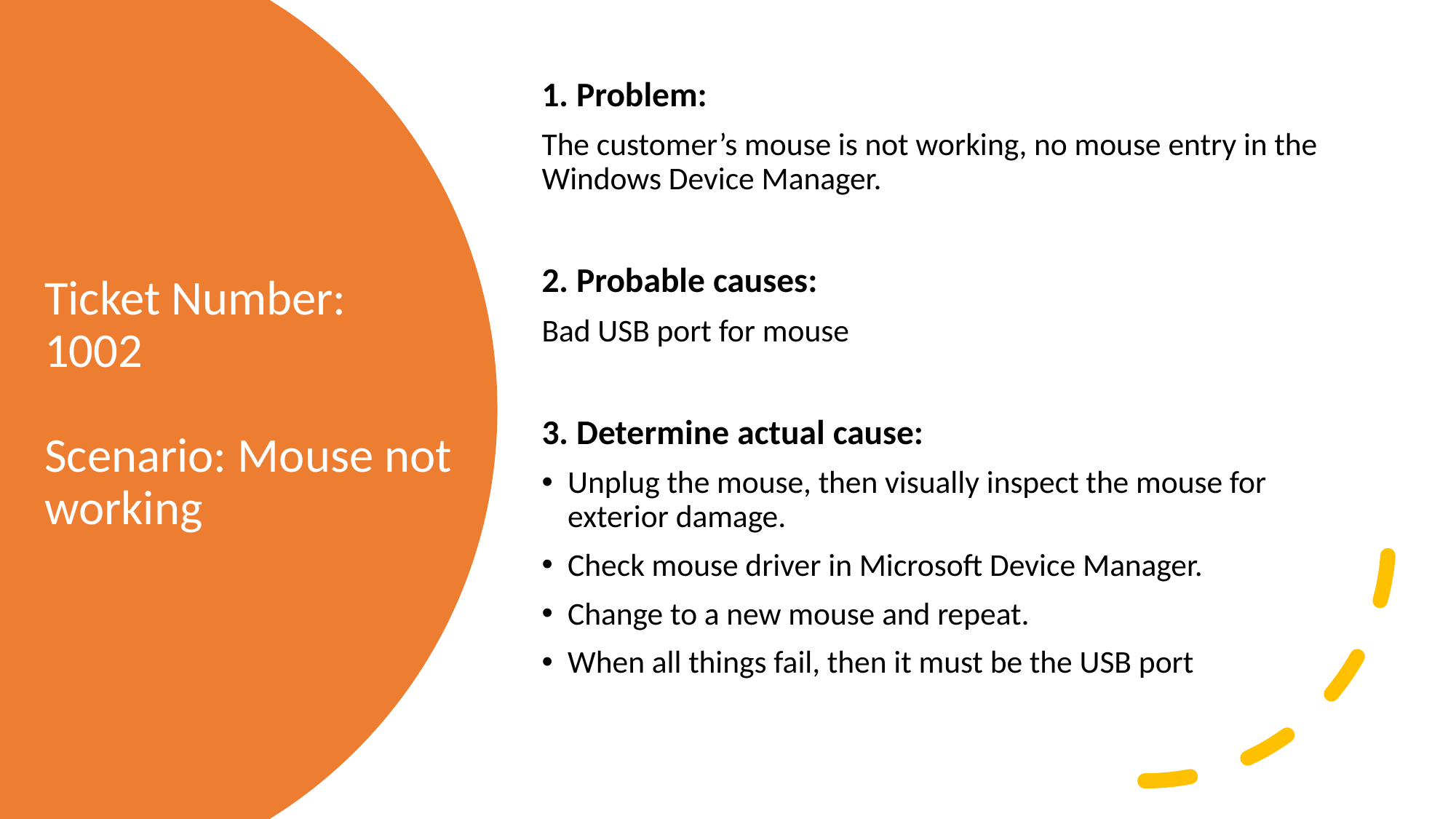

1. Problem:
The customer’s mouse is not working, no mouse entry in the Windows Device Manager.

2. Probable causes:
Bad USB port for mouse

3. Determine actual cause:
Unplug the mouse, then visually inspect the mouse for exterior damage.
Check mouse driver in Microsoft Device Manager.
Change to a new mouse and repeat.
When all things fail, then it must be the USB port

# Ticket Number: 1002 Scenario: Mouse not working